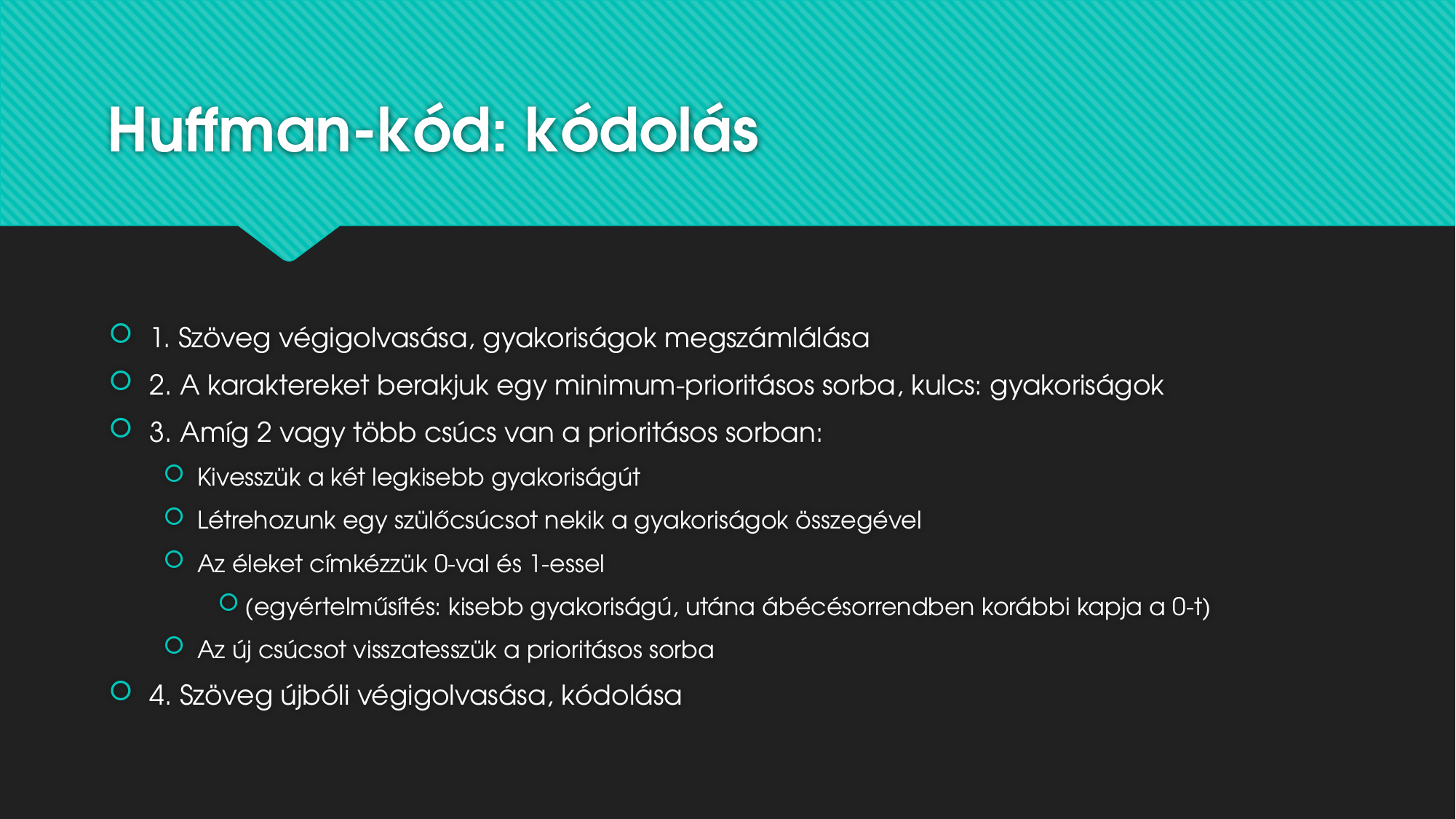

# Huffman-kód: kódolás
1. Szöveg végigolvasása, gyakoriságok megszámlálása
2. A karaktereket berakjuk egy minimum-prioritásos sorba, kulcs: gyakoriságok
3. Amíg 2 vagy több csúcs van a prioritásos sorban:
Kivesszük a két legkisebb gyakoriságút
Létrehozunk egy szülőcsúcsot nekik a gyakoriságok összegével
Az éleket címkézzük 0-val és 1-essel
(egyértelműsítés: kisebb gyakoriságú, utána ábécésorrendben korábbi kapja a 0-t)
Az új csúcsot visszatesszük a prioritásos sorba
4. Szöveg újbóli végigolvasása, kódolása